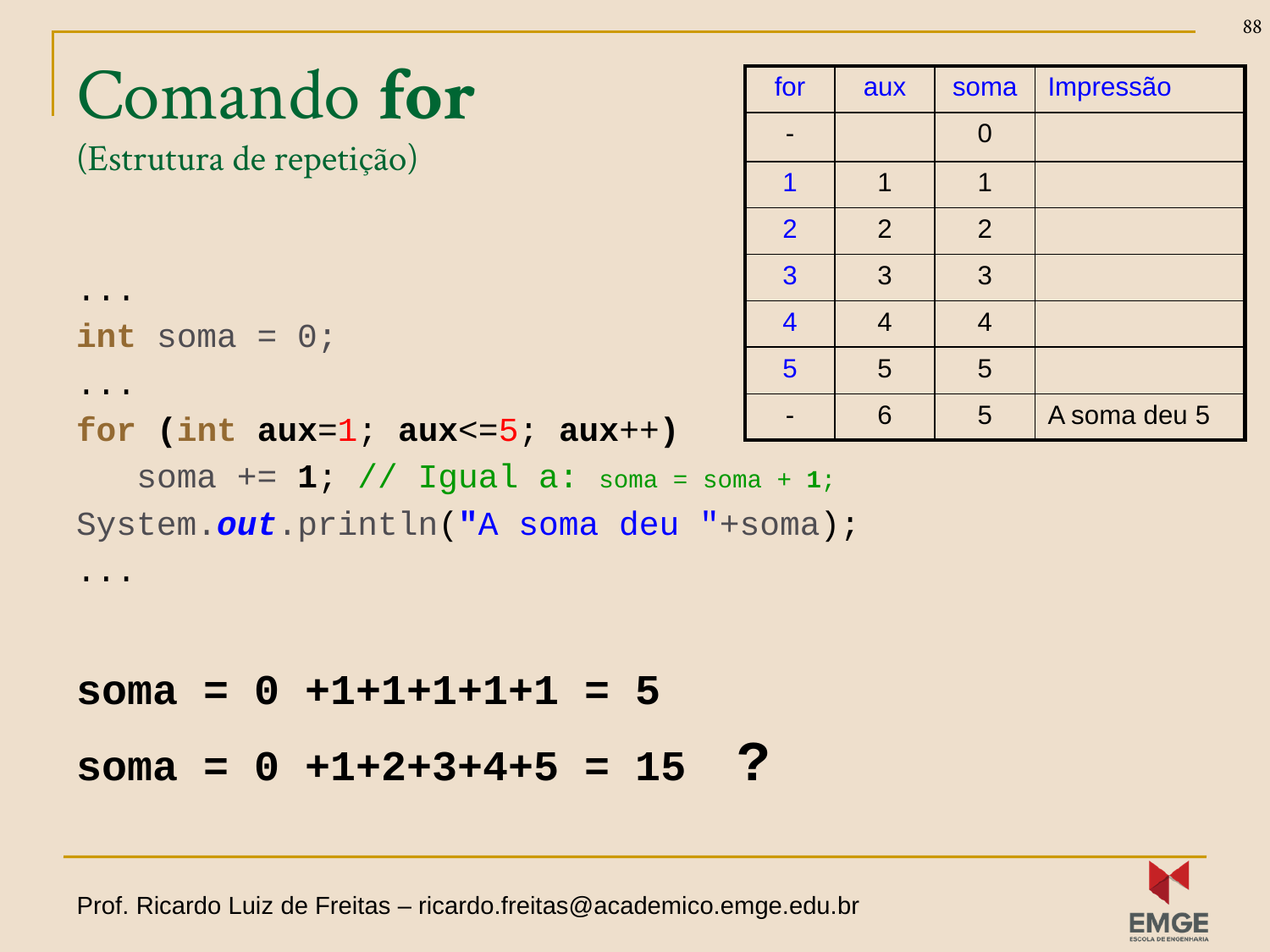

88
# Comando for (Estrutura de repetição)
| for | aux | soma | Impressão |
| --- | --- | --- | --- |
| - |  | 0 |  |
| 1 | 1 | 1 |  |
| 2 | 2 | 2 |  |
| 3 | 3 | 3 |  |
| 4 | 4 | 4 |  |
| 5 | 5 | 5 |  |
| - | 6 | 5 | A soma deu 5 |
...
int soma = 0;
...
for (int aux=1; aux<=5; aux++)
   soma += 1; // Igual a: soma = soma + 1;
System.out.println("A soma deu "+soma);
...
soma = 0 +1+1+1+1+1 = 5
soma = 0 +1+2+3+4+5 = 15  ?